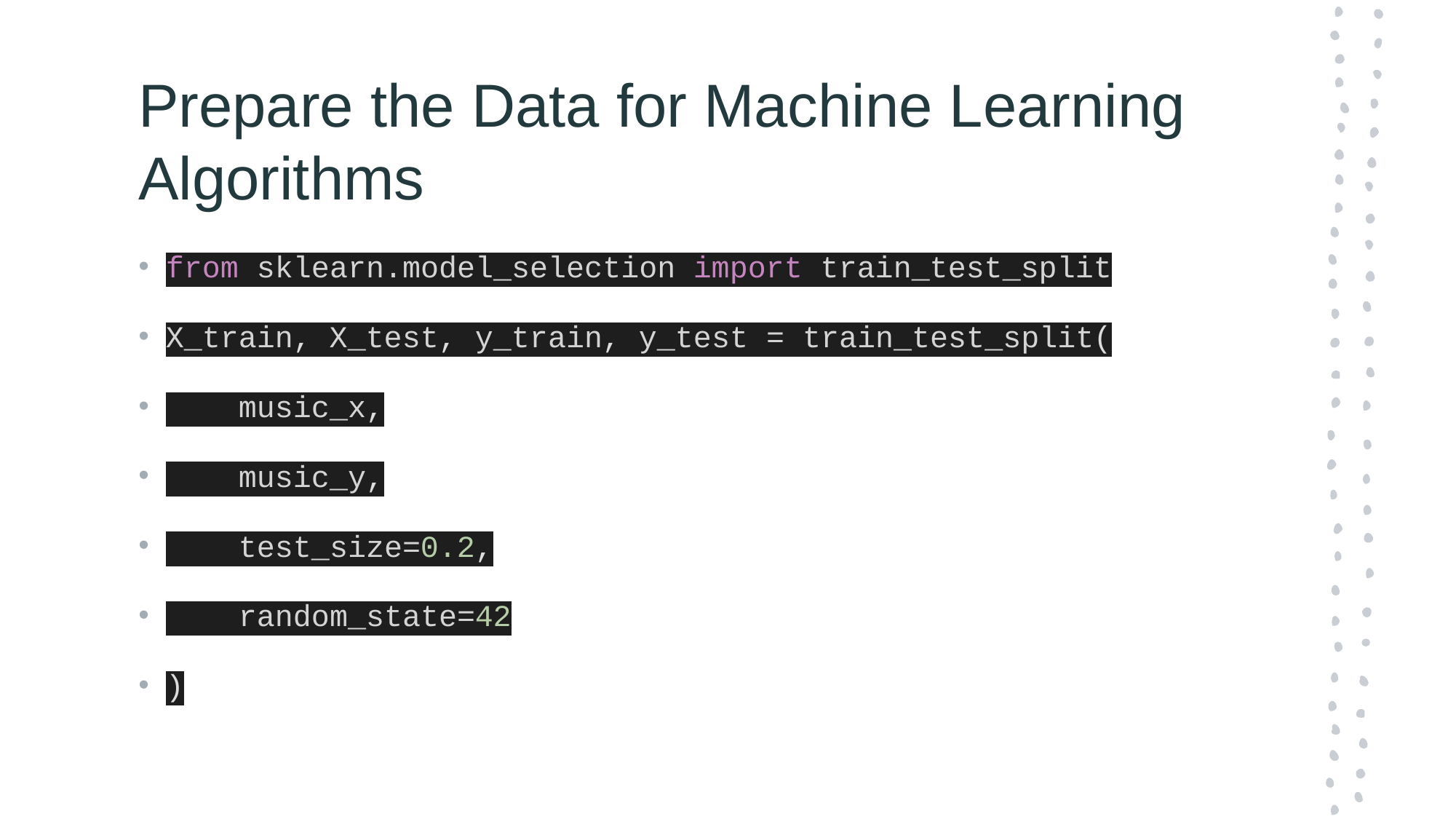

# Prepare the Data for Machine Learning Algorithms
from sklearn.model_selection import train_test_split
X_train, X_test, y_train, y_test = train_test_split(
    music_x,
    music_y,
    test_size=0.2,
    random_state=42
)